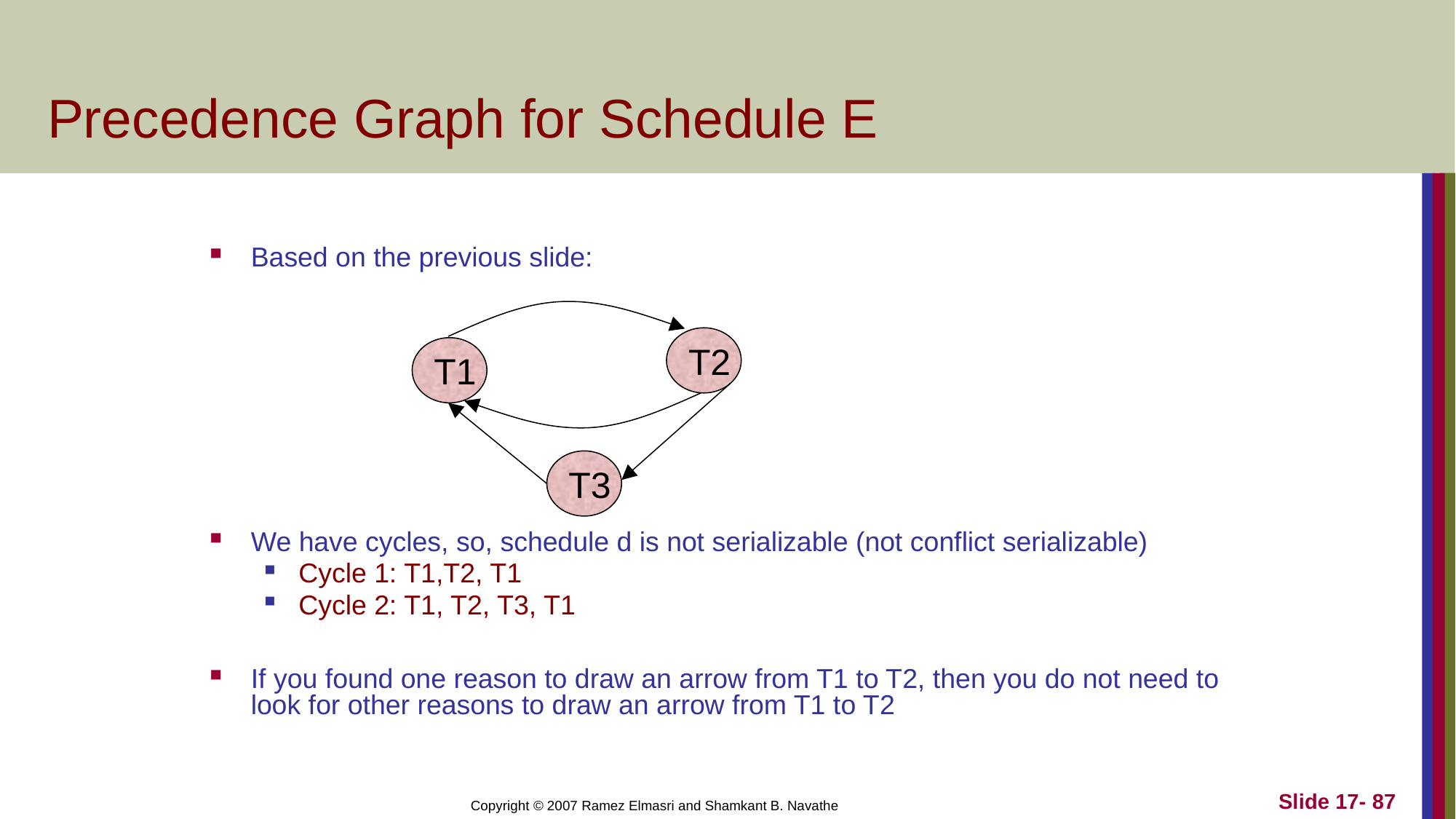

# Precedence Graph for Schedule E

Based on the previous slide:

We have cycles, so, schedule d is not serializable (not conflict serializable)
Cycle 1: T1,T2, T1
Cycle 2: T1, T2, T3, T1

If you found one reason to draw an arrow from T1 to T2, then you do not need to look for other reasons to draw an arrow from T1 to T2

T2
T1

T3
Slide 17- 87